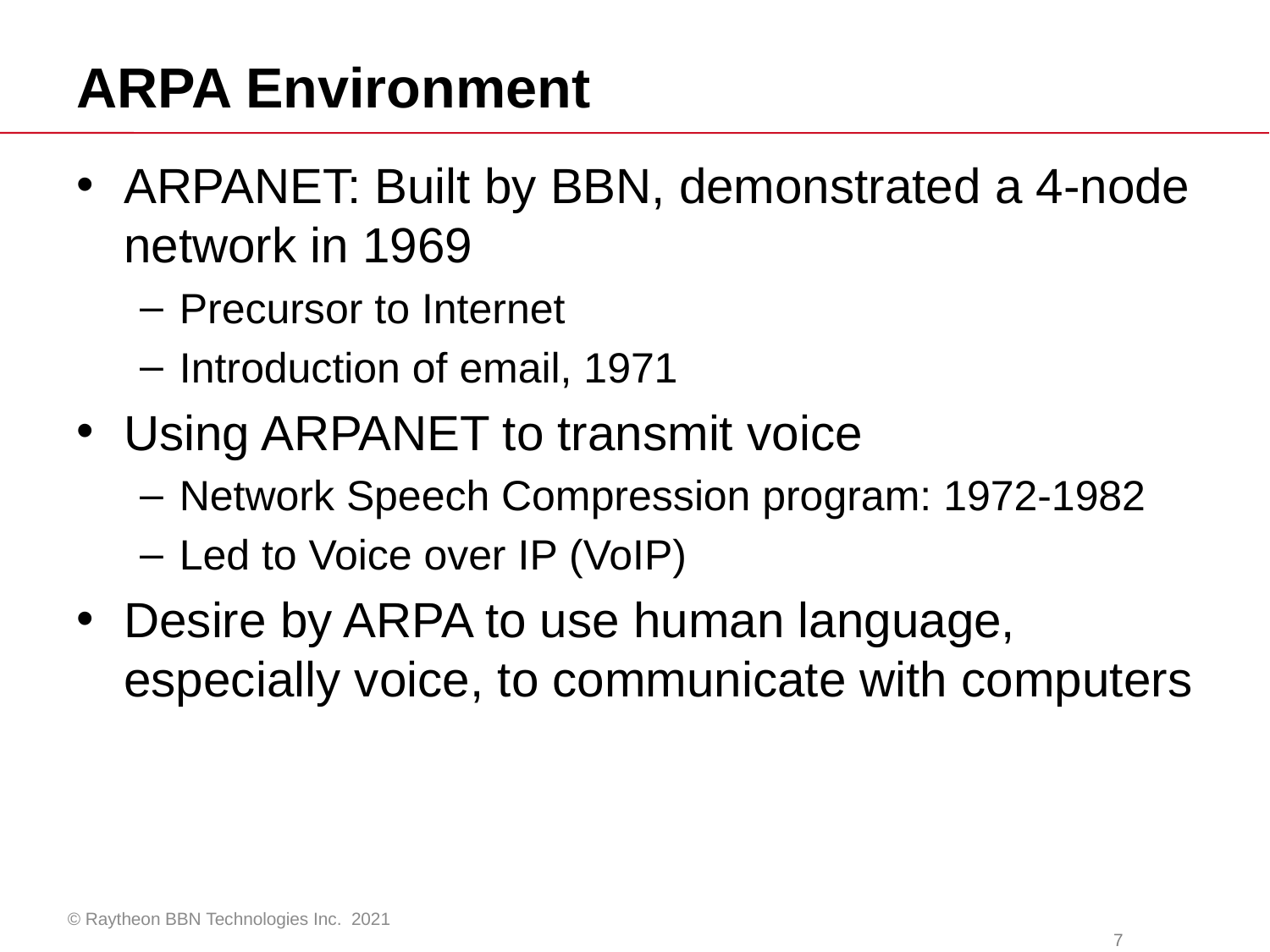

# ARPA Environment
ARPANET: Built by BBN, demonstrated a 4-node network in 1969
Precursor to Internet
Introduction of email, 1971
Using ARPANET to transmit voice
Network Speech Compression program: 1972-1982
Led to Voice over IP (VoIP)
Desire by ARPA to use human language, especially voice, to communicate with computers
© Raytheon BBN Technologies Inc.  2021
			7